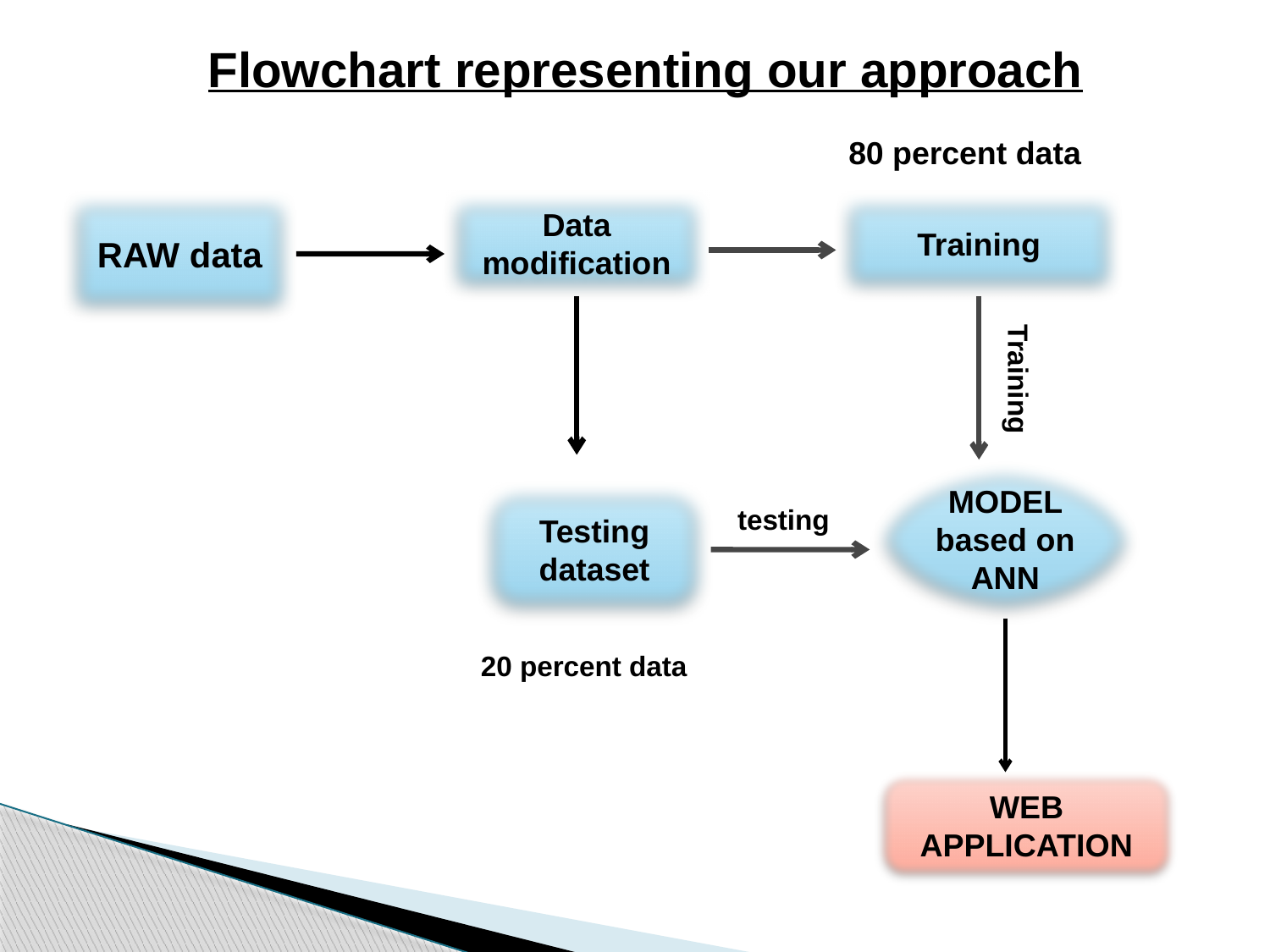

Flowchart representing our approach

80 percent data
RAW data
Data modification
Training
Training
MODEL based on ANN
Testing dataset
testing
20 percent data
WEB APPLICATION